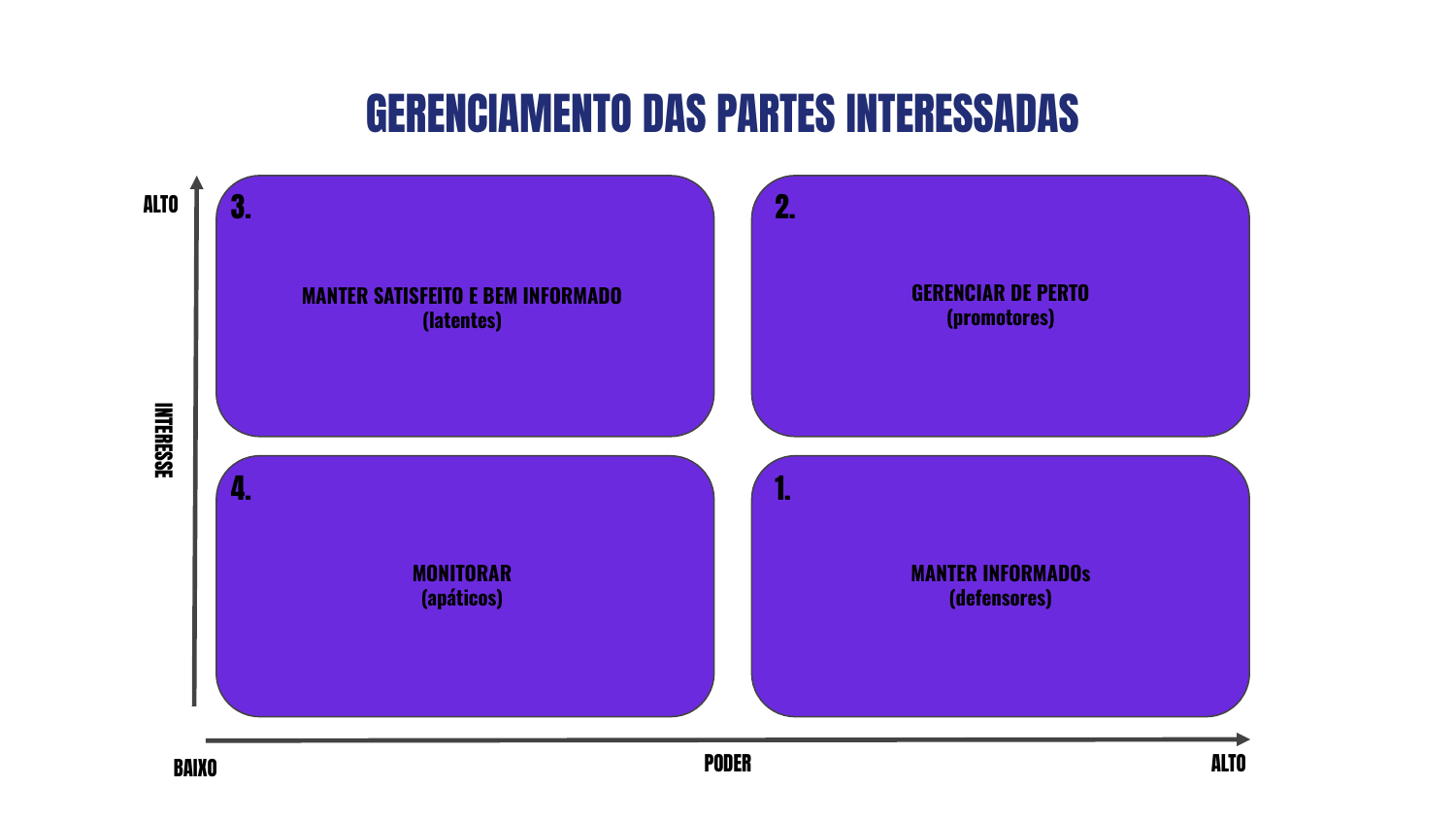

# GERENCIAMENTO DAS PARTES INTERESSADAS

3.

2.
ALTO
GERENCIAR DE PERTO
(promotores)
MANTER SATISFEITO E BEM INFORMADO (latentes)
INTERESSE

4.
1.
MONITORAR
(apáticos)
MANTER INFORMADOs
(defensores)
PODER
ALTO
BAIXO